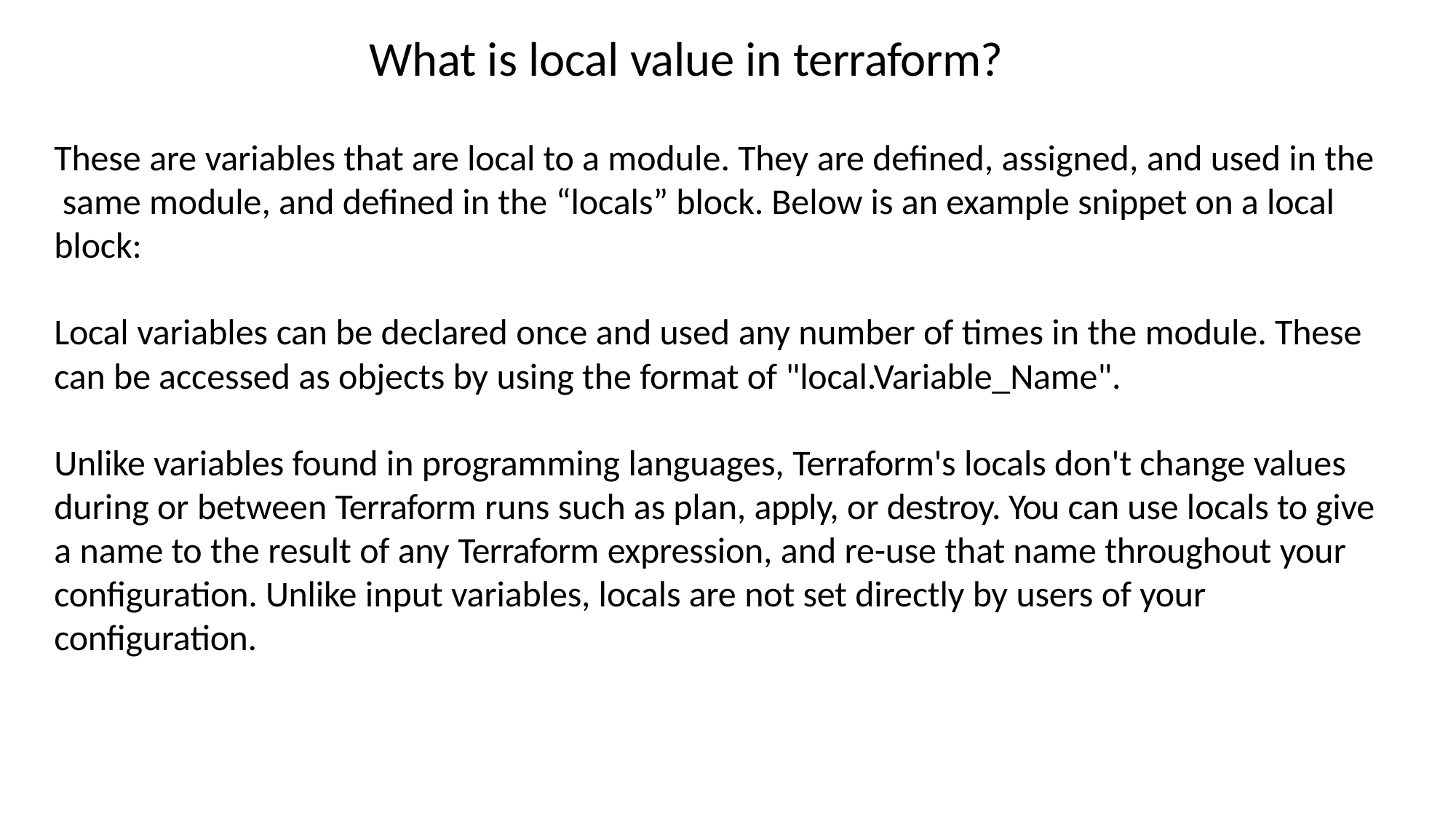

# What is local value in terraform?
These are variables that are local to a module. They are defined, assigned, and used in the  same module, and defined in the “locals” block. Below is an example snippet on a local  block:

Local variables can be declared once and used any number of times in the module. These
can be accessed as objects by using the format of "local.Variable_Name".

Unlike variables found in programming languages, Terraform's locals don't change values  during or between Terraform runs such as plan, apply, or destroy. You can use locals to give  a name to the result of any Terraform expression, and re-use that name throughout your  configuration. Unlike input variables, locals are not set directly by users of your  configuration.